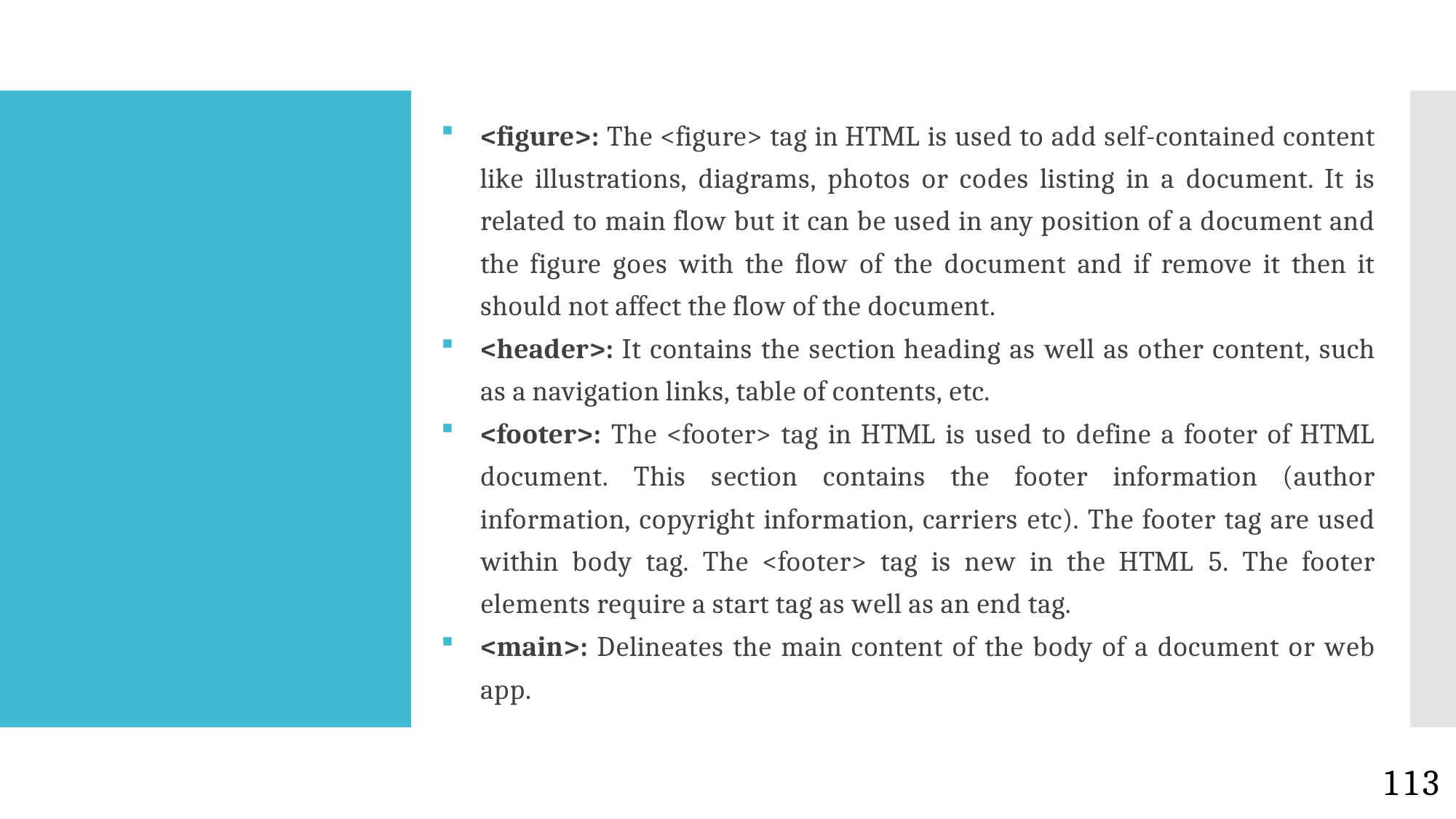

<figure>: The <figure> tag in HTML is used to add self-contained content like illustrations, diagrams, photos or codes listing in a document. It is related to main flow but it can be used in any position of a document and the figure goes with the flow of the document and if remove it then it should not affect the flow of the document.
<header>: It contains the section heading as well as other content, such as a navigation links, table of contents, etc.
<footer>: The <footer> tag in HTML is used to define a footer of HTML document. This section contains the footer information (author information, copyright information, carriers etc). The footer tag are used within body tag. The <footer> tag is new in the HTML 5. The footer elements require a start tag as well as an end tag.
<main>: Delineates the main content of the body of a document or web app.

#
113